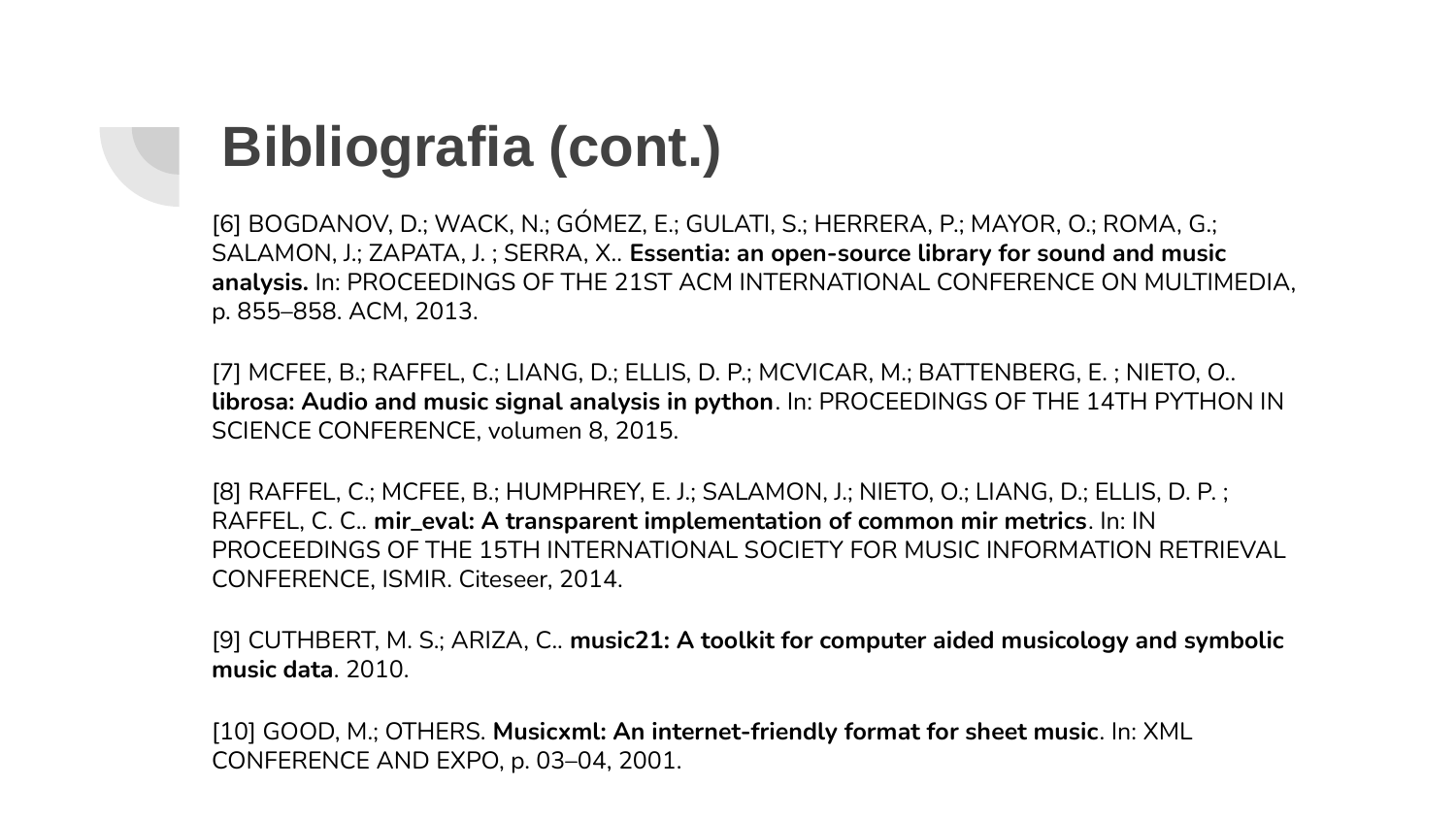

# Bibliografia (cont.)
[6] BOGDANOV, D.; WACK, N.; GÓMEZ, E.; GULATI, S.; HERRERA, P.; MAYOR, O.; ROMA, G.; SALAMON, J.; ZAPATA, J. ; SERRA, X.. Essentia: an open-source library for sound and music analysis. In: PROCEEDINGS OF THE 21ST ACM INTERNATIONAL CONFERENCE ON MULTIMEDIA, p. 855–858. ACM, 2013.
[7] MCFEE, B.; RAFFEL, C.; LIANG, D.; ELLIS, D. P.; MCVICAR, M.; BATTENBERG, E. ; NIETO, O.. librosa: Audio and music signal analysis in python. In: PROCEEDINGS OF THE 14TH PYTHON IN SCIENCE CONFERENCE, volumen 8, 2015.
[8] RAFFEL, C.; MCFEE, B.; HUMPHREY, E. J.; SALAMON, J.; NIETO, O.; LIANG, D.; ELLIS, D. P. ; RAFFEL, C. C.. mir_eval: A transparent implementation of common mir metrics. In: IN PROCEEDINGS OF THE 15TH INTERNATIONAL SOCIETY FOR MUSIC INFORMATION RETRIEVAL CONFERENCE, ISMIR. Citeseer, 2014.
[9] CUTHBERT, M. S.; ARIZA, C.. music21: A toolkit for computer aided musicology and symbolic music data. 2010.
[10] GOOD, M.; OTHERS. Musicxml: An internet-friendly format for sheet music. In: XML CONFERENCE AND EXPO, p. 03–04, 2001.